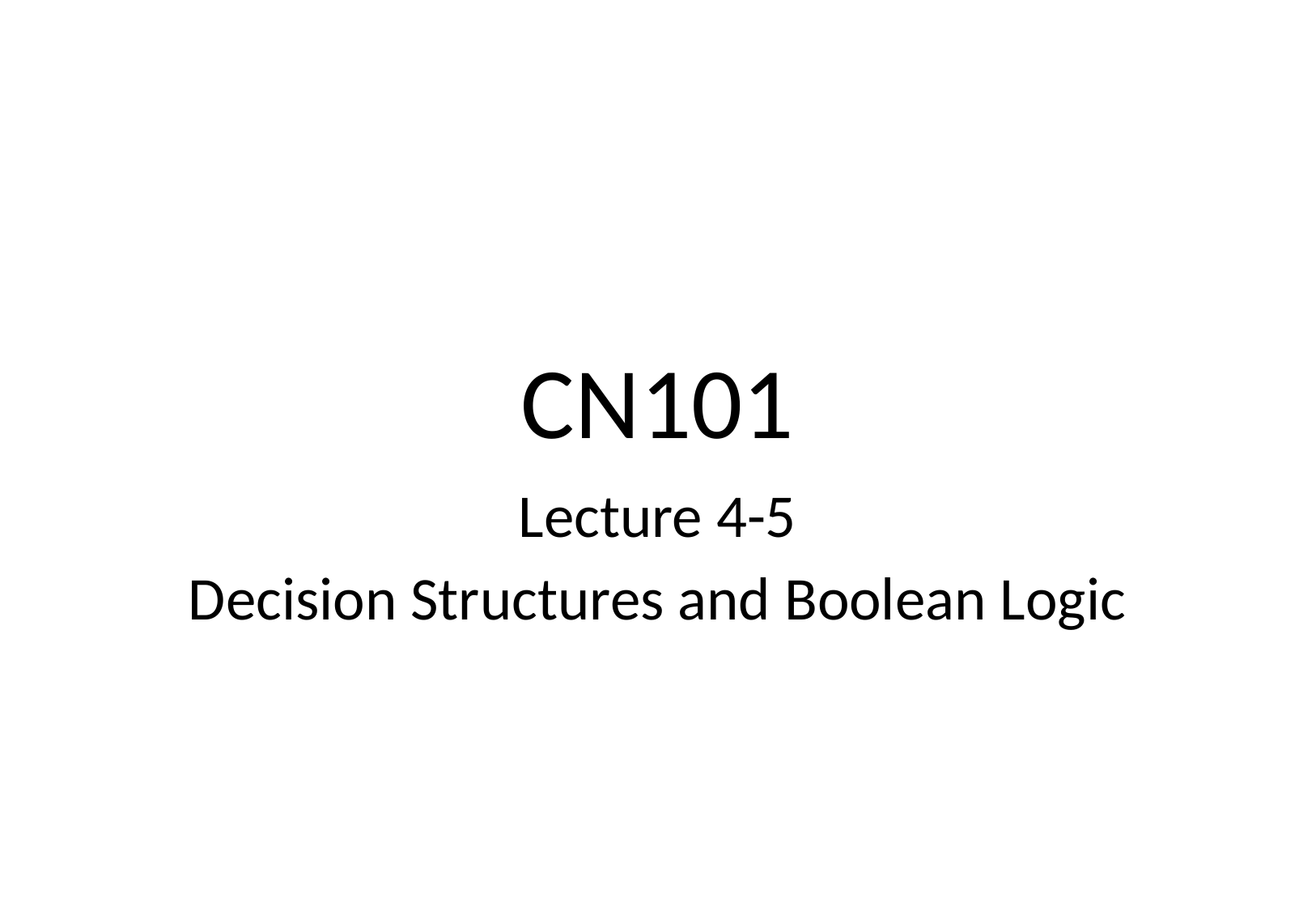

# CN101
Lecture 4-5
Decision Structures and Boolean Logic